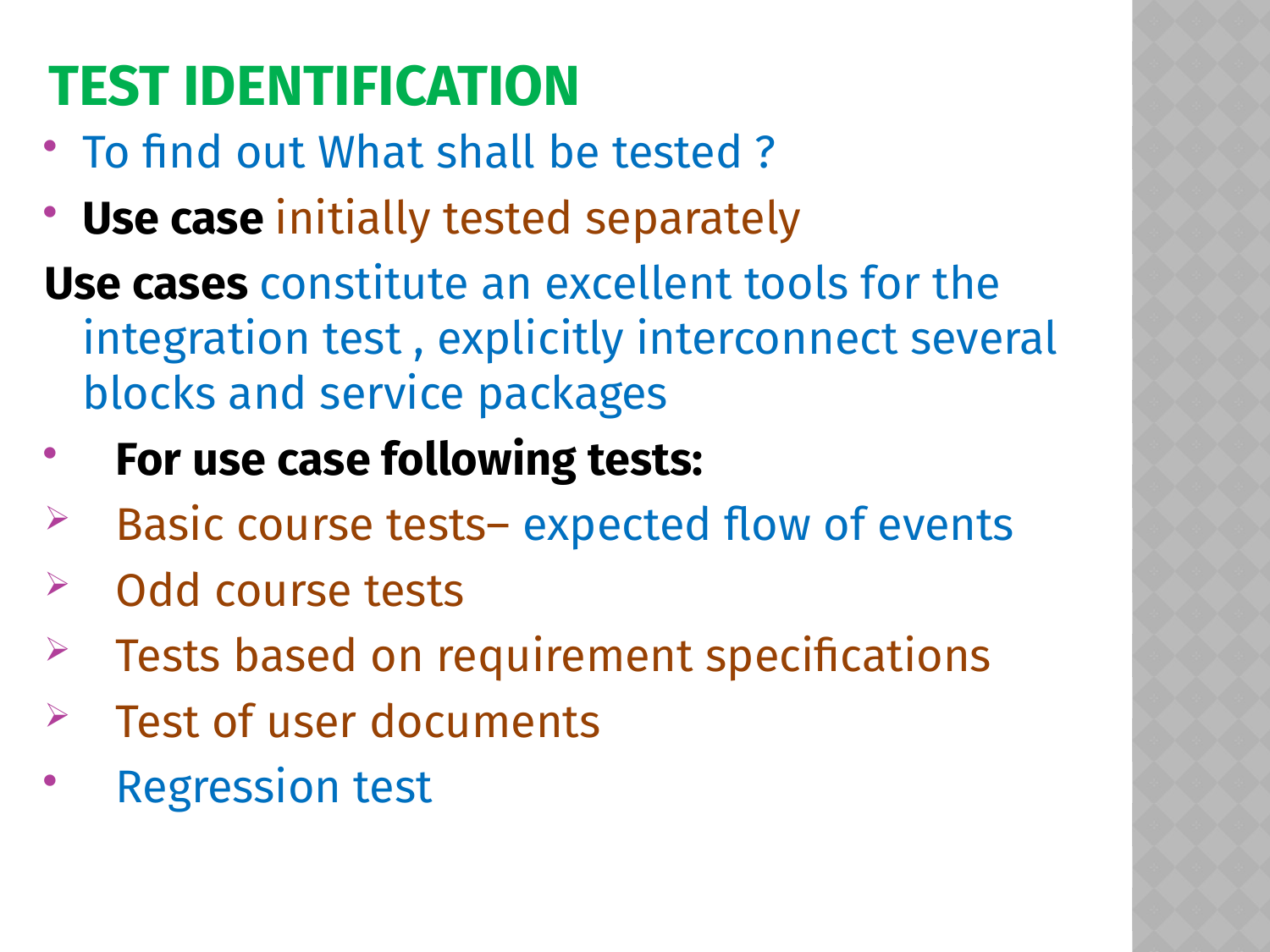

# Test identification
To find out What shall be tested ?
Use case initially tested separately
Use cases constitute an excellent tools for the integration test , explicitly interconnect several blocks and service packages
For use case following tests:
Basic course tests– expected flow of events
Odd course tests
Tests based on requirement specifications
Test of user documents
Regression test